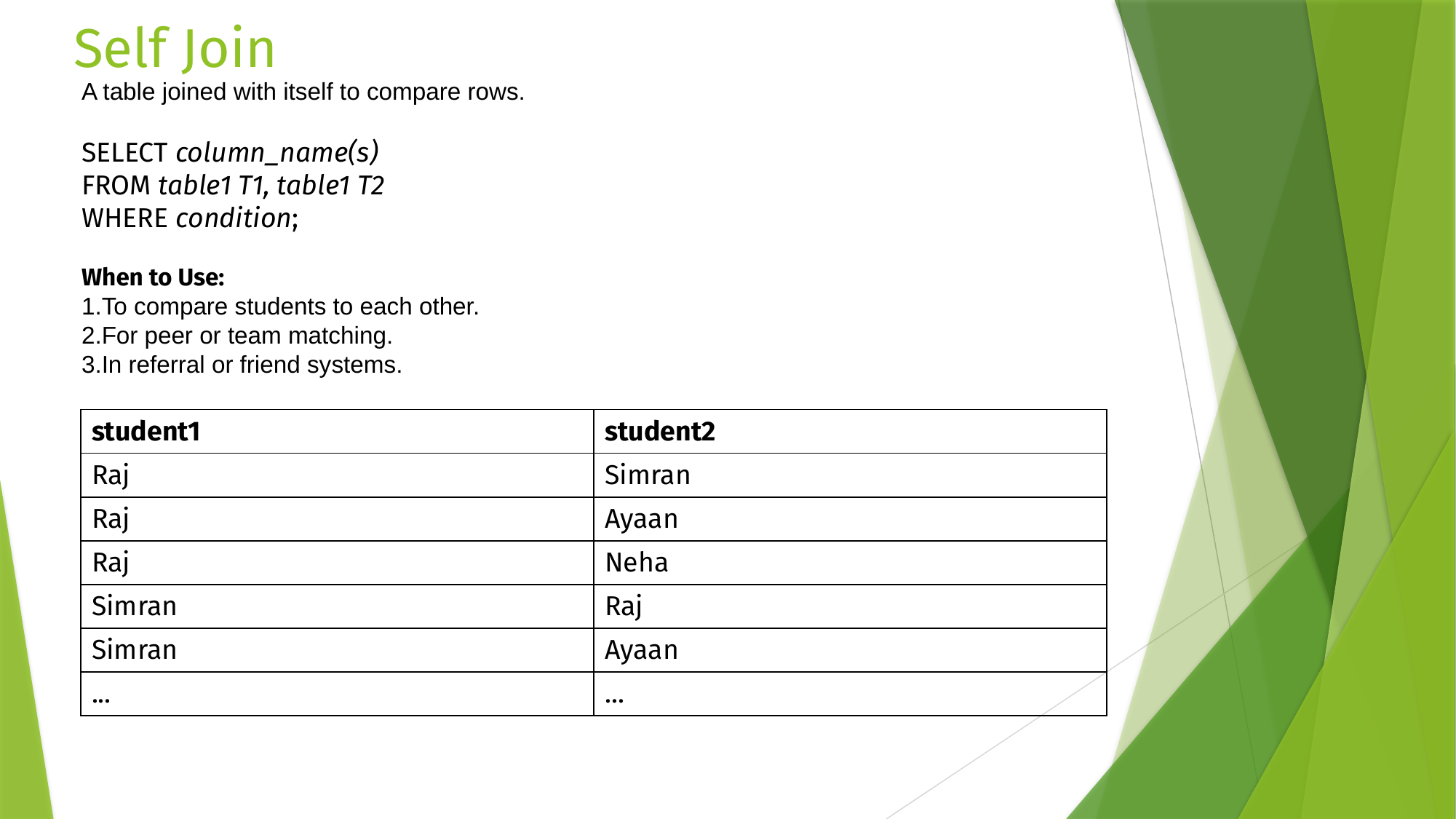

# Self Join
A table joined with itself to compare rows.

SELECT column_name(s)
FROM table1 T1, table1 T2
WHERE condition;

When to Use:
To compare students to each other.
For peer or team matching.
In referral or friend systems.

| student1 | student2 |
| --- | --- |
| Raj | Simran |
| Raj | Ayaan |
| Raj | Neha |
| Simran | Raj |
| Simran | Ayaan |
| ... | ... |